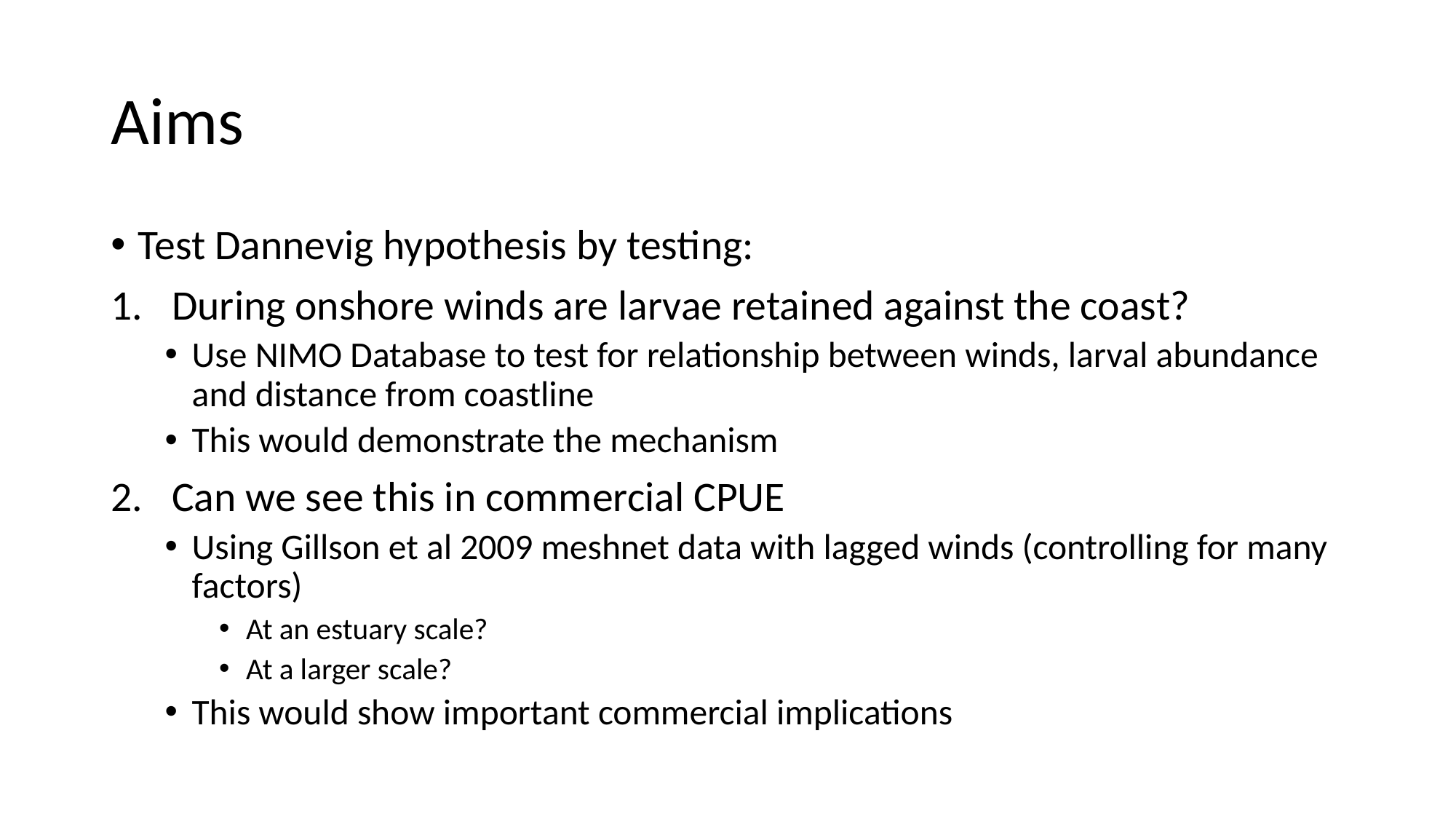

# Aims
Test Dannevig hypothesis by testing:
During onshore winds are larvae retained against the coast?
Use NIMO Database to test for relationship between winds, larval abundance and distance from coastline
This would demonstrate the mechanism
Can we see this in commercial CPUE
Using Gillson et al 2009 meshnet data with lagged winds (controlling for many factors)
At an estuary scale?
At a larger scale?
This would show important commercial implications